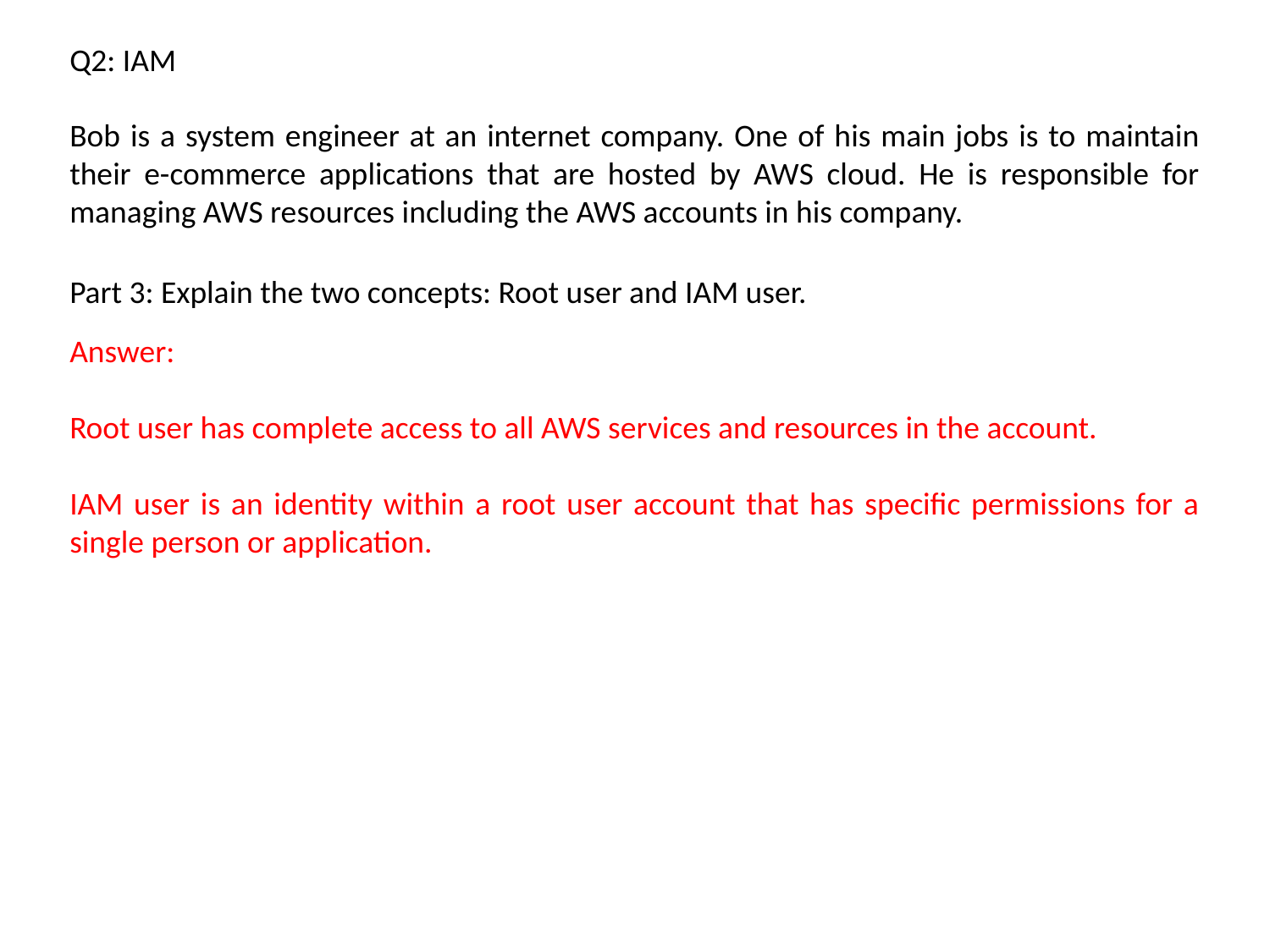

Q2: IAM
Bob is a system engineer at an internet company. One of his main jobs is to maintain their e-commerce applications that are hosted by AWS cloud. He is responsible for managing AWS resources including the AWS accounts in his company.
Part 3: Explain the two concepts: Root user and IAM user.
Answer:

Root user has complete access to all AWS services and resources in the account.

IAM user is an identity within a root user account that has specific permissions for a single person or application.